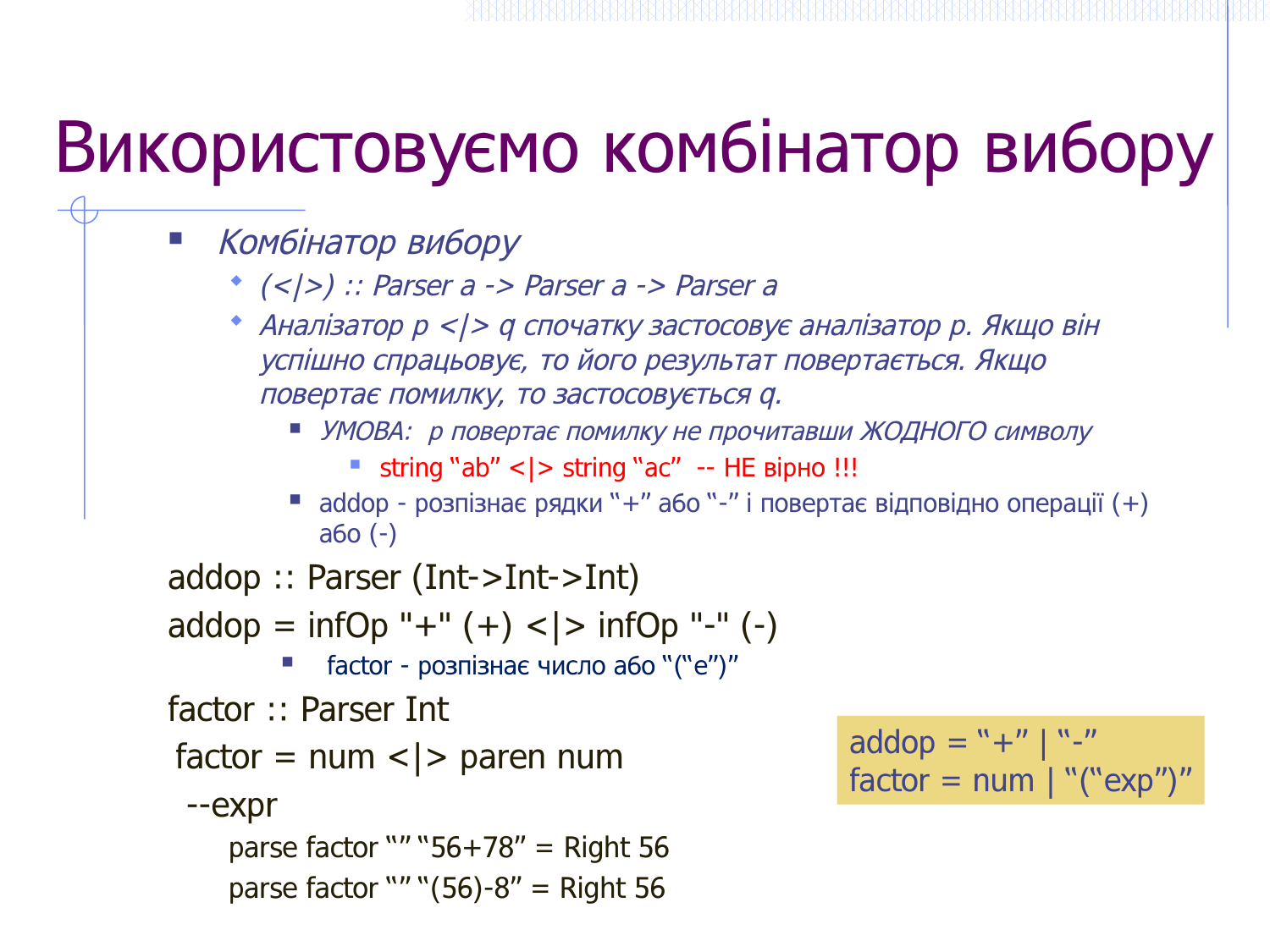

# Використовуємо комбінатор вибору
 Комбінатор вибору
(<|>) :: Parser a -> Parser a -> Parser a
Аналізатор p <|> q спочатку застосовує аналізатор p. Якщо він успішно спрацьовує, то його результат повертається. Якщо  повертає помилку, то застосовується q.
УМОВА:  p повертає помилку не прочитавши ЖОДНОГО символу
string “ab” <|> string “ac”  -- НЕ вірно !!!
addop - розпізнає рядки “+” або “-” і повертає відповідно операції (+) або (-)
addop :: Parser (Int->Int->Int)
addop = infOp "+" (+) <|> infOp "-" (-)
 factor - розпізнає число або “(“e”)”
factor :: Parser Int
factor = num <|> paren num
 --expr
parse factor “” “56+78” = Right 56
parse factor “” “(56)-8” = Right 56

addop = “+” | “-”
factor = num | “(“exp”)”